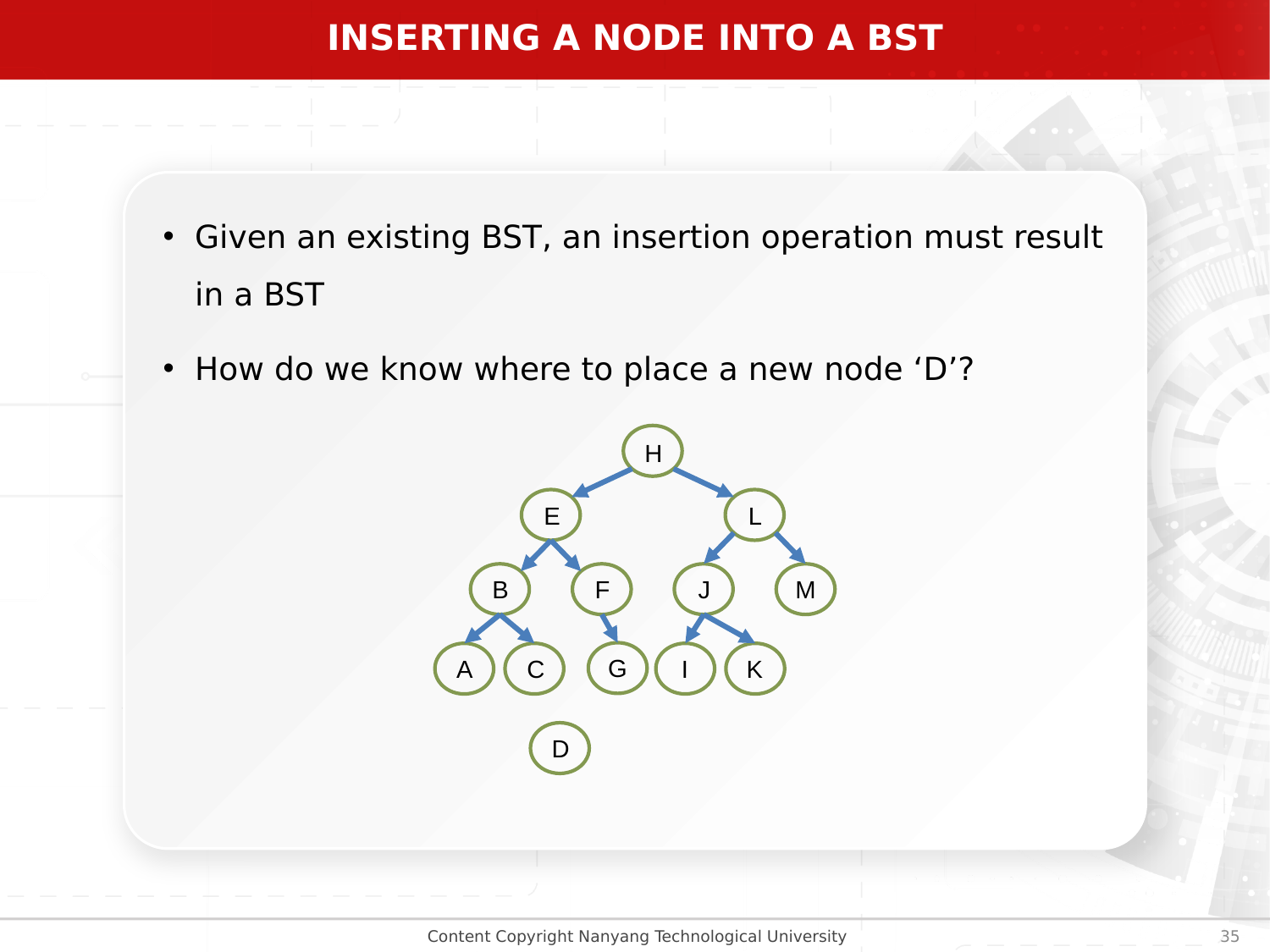

# Inserting a node into a BST
Given an existing BST, an insertion operation must result in a BST
How do we know where to place a new node ‘D’?

H

E
L

B
F
J
M

G
A
C
I
K

D